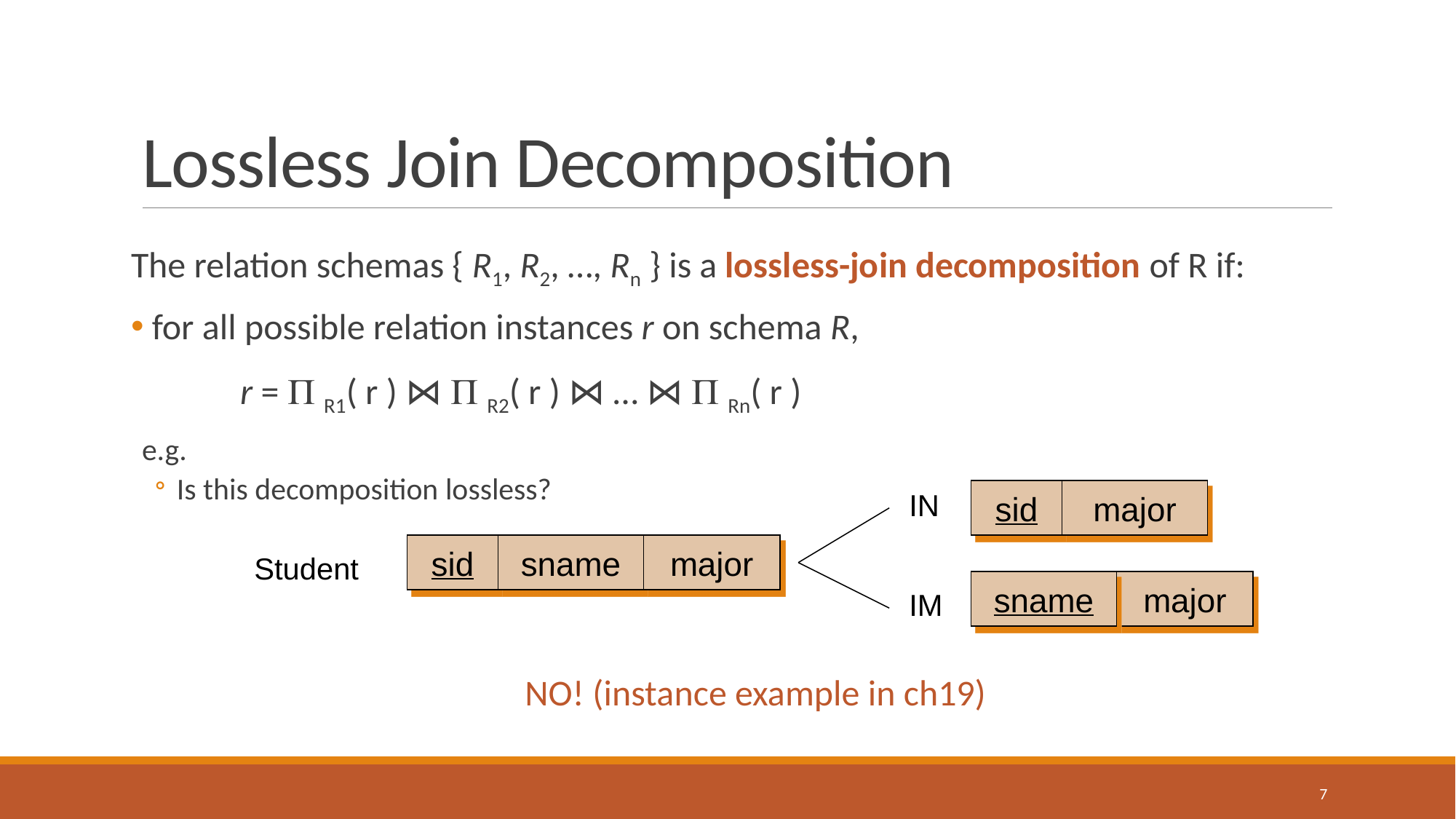

# Lossless Join Decomposition
The relation schemas { R1, R2, …, Rn } is a lossless-join decomposition of R if:
 for all possible relation instances r on schema R,
	r = Π R1( r ) ⋈ Π R2( r ) ⋈ … ⋈ Π Rn( r )
e.g.
Is this decomposition lossless?
IN
sid
major

sid
sname
major
Student

sname
major
IM
NO! (instance example in ch19)
7